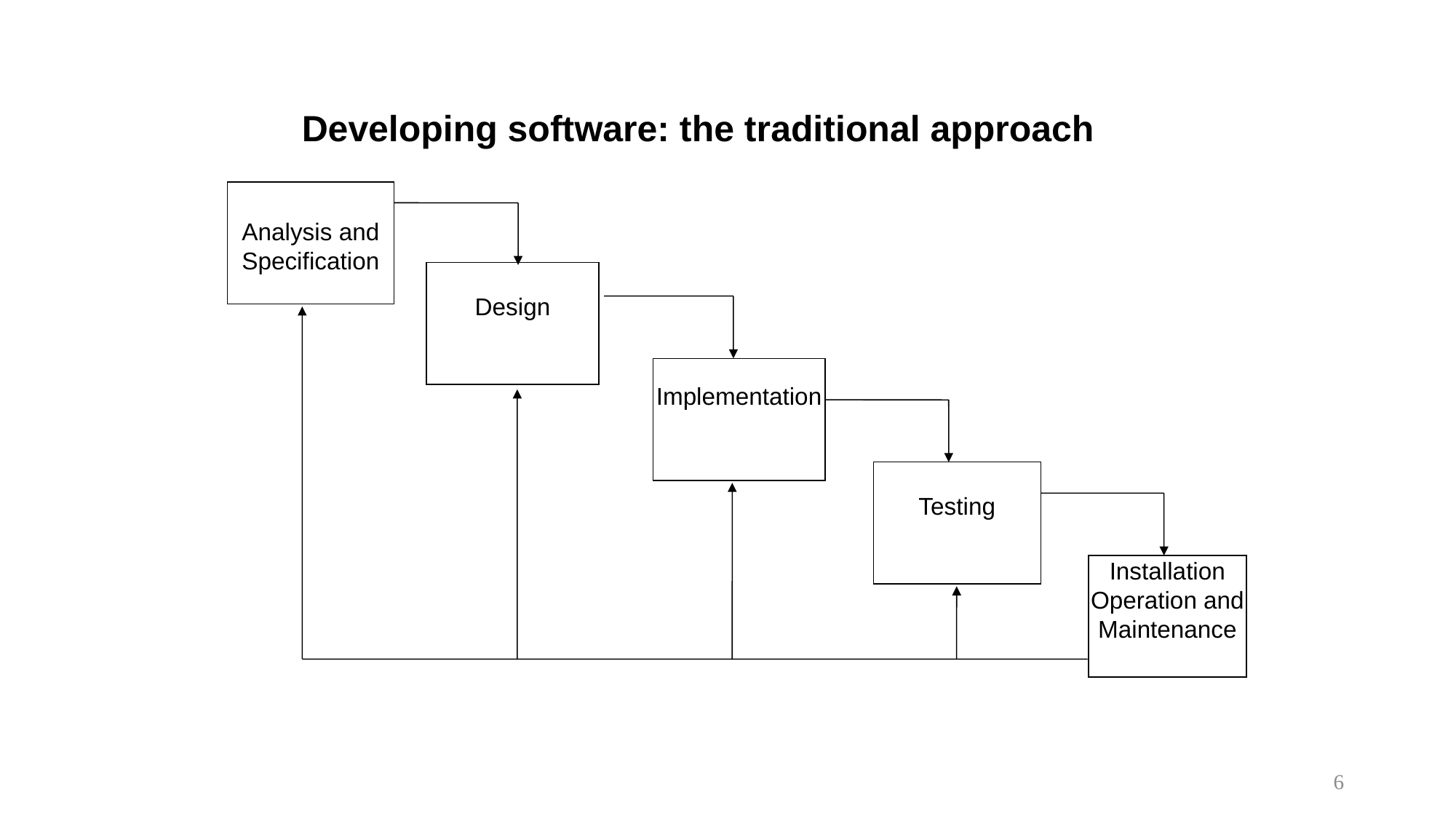

Developing software: the traditional approach

Analysis and Specification

Design

Implementation

Testing

Installation
Operation and Maintenance

6